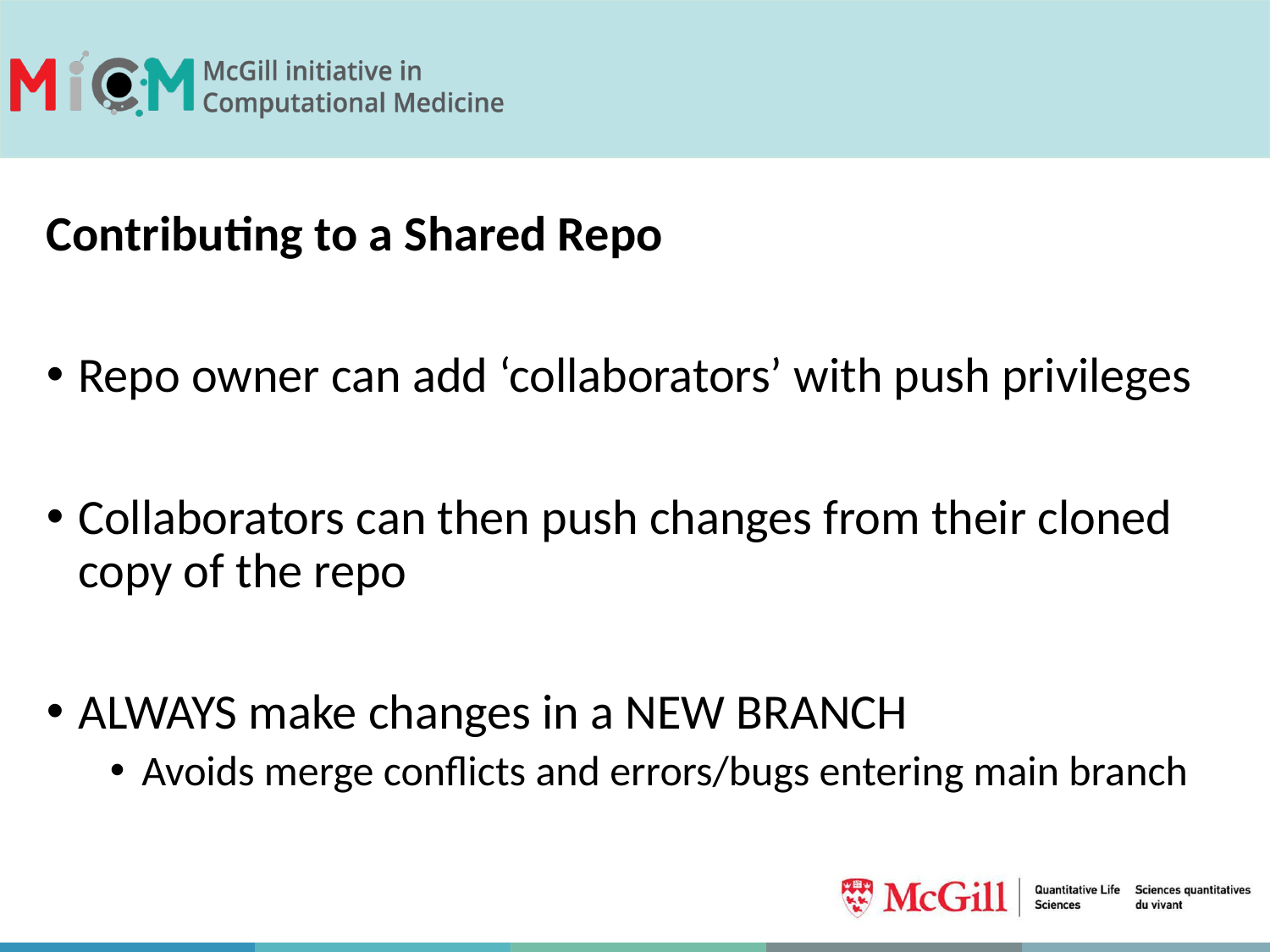

Contributing to a Shared Repo

Repo owner can add ‘collaborators’ with push privileges

Collaborators can then push changes from their cloned copy of the repo

ALWAYS make changes in a NEW BRANCH
Avoids merge conflicts and errors/bugs entering main branch